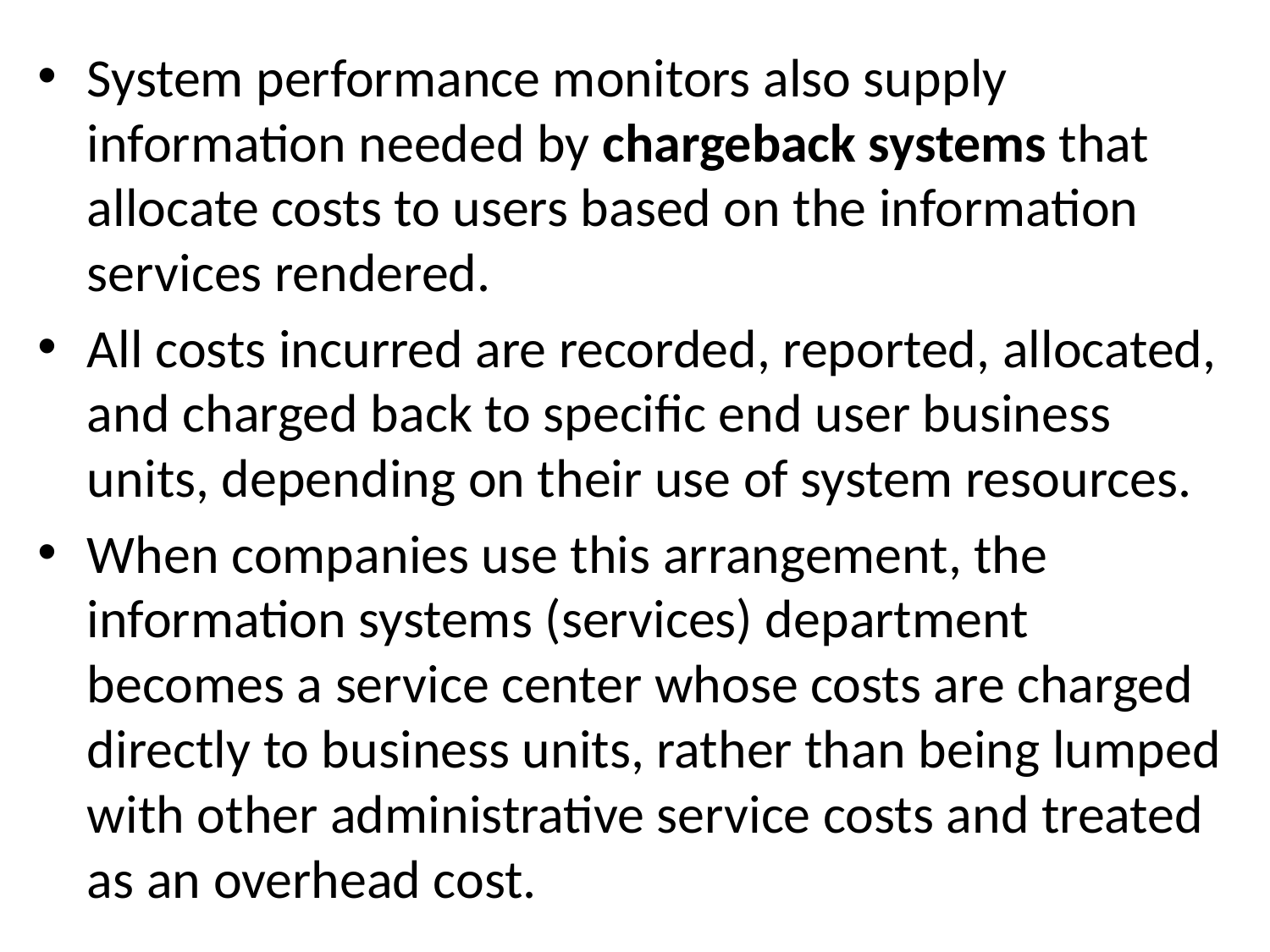

System performance monitors also supply information needed by chargeback systems that allocate costs to users based on the information services rendered.
All costs incurred are recorded, reported, allocated, and charged back to specific end user business units, depending on their use of system resources.
When companies use this arrangement, the information systems (services) department becomes a service center whose costs are charged directly to business units, rather than being lumped with other administrative service costs and treated as an overhead cost.